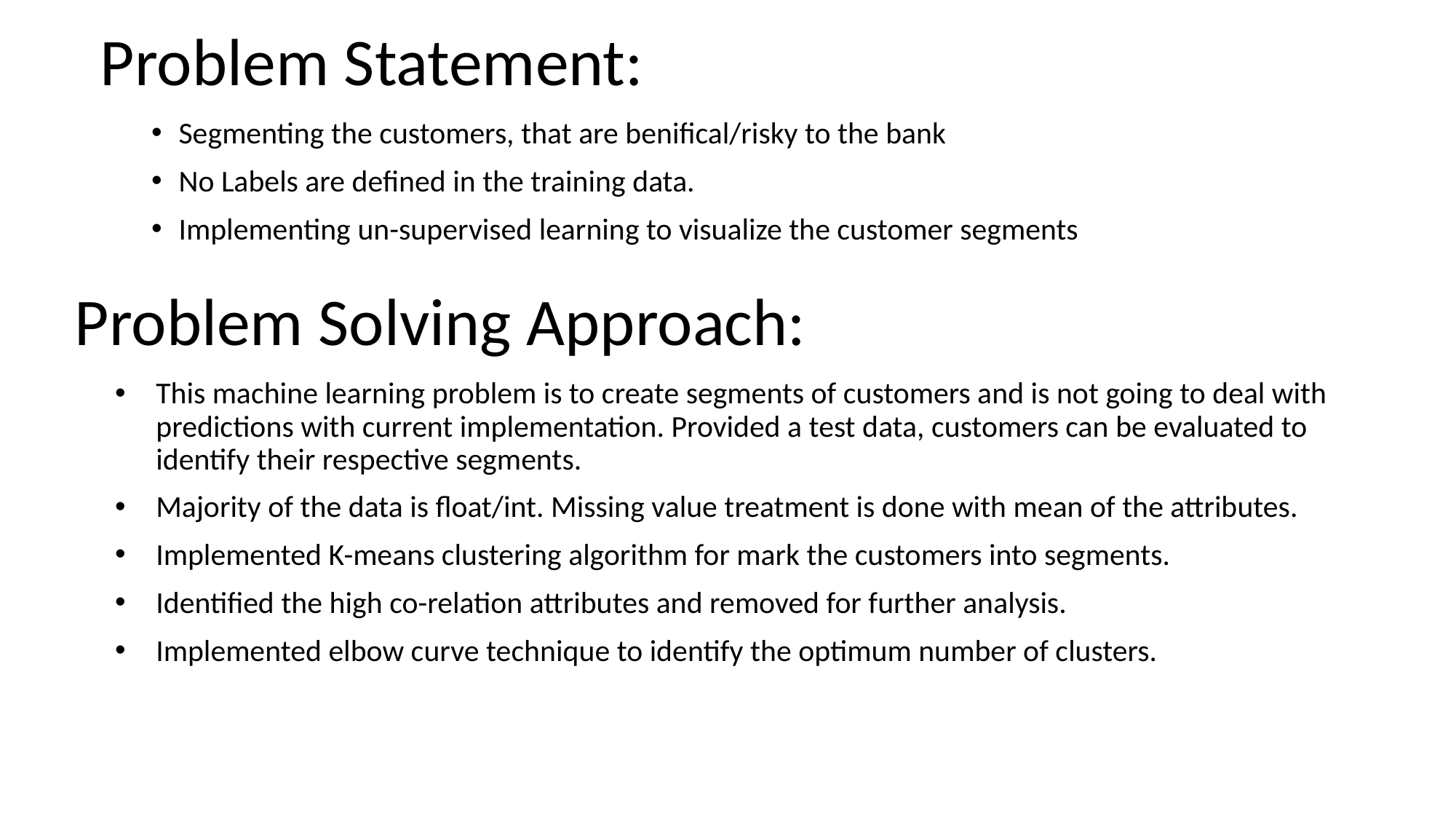

# Problem Statement:
Segmenting the customers, that are benifical/risky to the bank
No Labels are defined in the training data.
Implementing un-supervised learning to visualize the customer segments
Problem Solving Approach:

This machine learning problem is to create segments of customers and is not going to deal with predictions with current implementation. Provided a test data, customers can be evaluated to identify their respective segments.
Majority of the data is float/int. Missing value treatment is done with mean of the attributes.
Implemented K-means clustering algorithm for mark the customers into segments.
Identified the high co-relation attributes and removed for further analysis.
Implemented elbow curve technique to identify the optimum number of clusters.